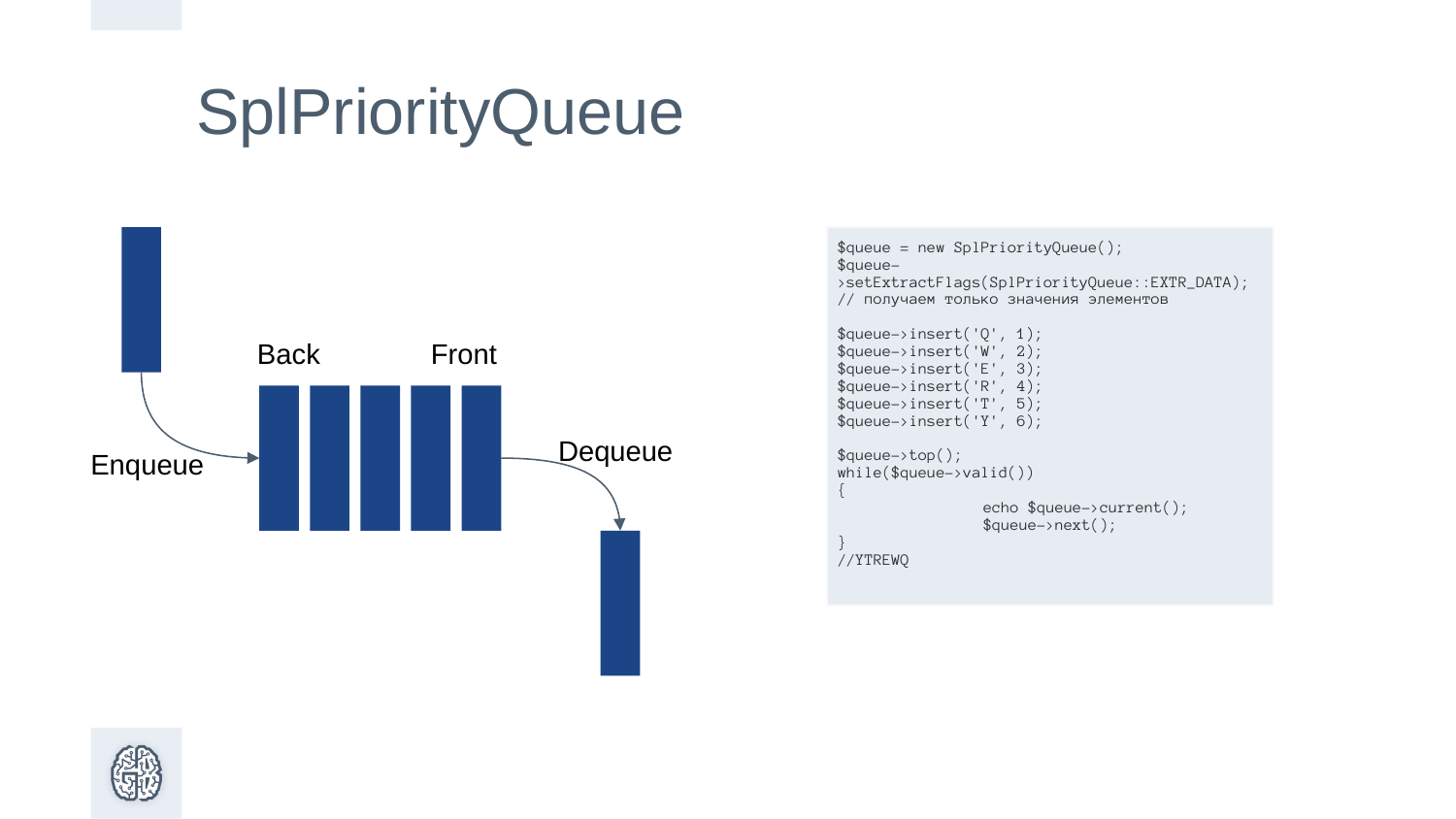

SplPriorityQueue

Back
Front
Dequeue
Enqueue

| $queue = new SplPriorityQueue(); $queue->setExtractFlags(SplPriorityQueue::EXTR\_DATA); // получаем только значения элементов $queue->insert('Q', 1); $queue->insert('W', 2); $queue->insert('E', 3); $queue->insert('R', 4); $queue->insert('T', 5); $queue->insert('Y', 6); $queue->top(); while($queue->valid()) { echo $queue->current(); $queue->next(); } //YTREWQ |
| --- |